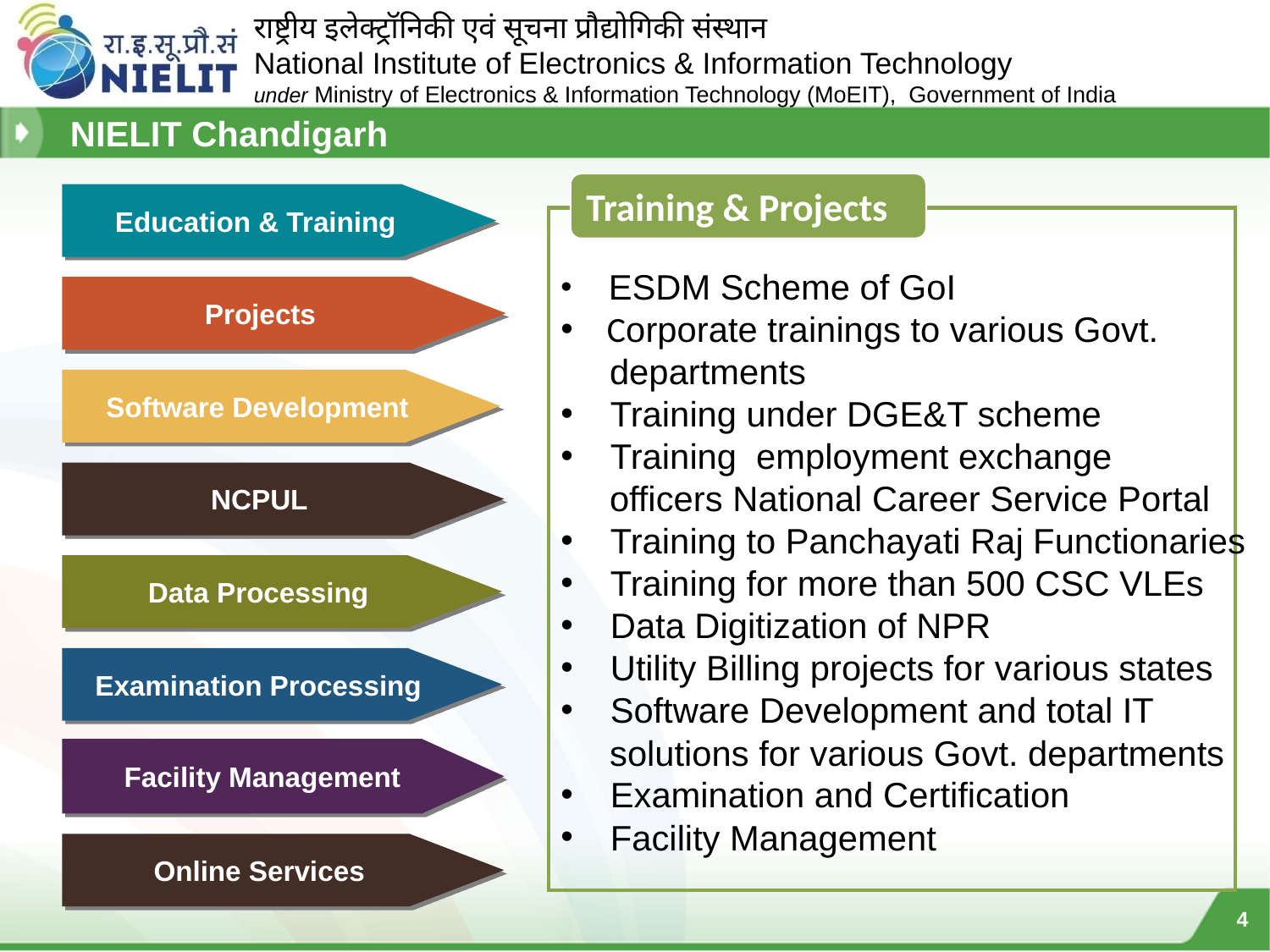

# NIELIT Chandigarh
Training & Projects
Education & Training
  ESDM Scheme of GoI
  Corporate trainings to various Govt.
     departments
  Training under DGE&T scheme
  Training  employment exchange
     officers National Career Service Portal
  Training to Panchayati Raj Functionaries
  Training for more than 500 CSC VLEs
  Data Digitization of NPR
  Utility Billing projects for various states
  Software Development and total IT
     solutions for various Govt. departments
  Examination and Certification
  Facility Management

Projects
Software Development
NCPUL
Data Processing
Examination Processing
Facility Management
Online Services